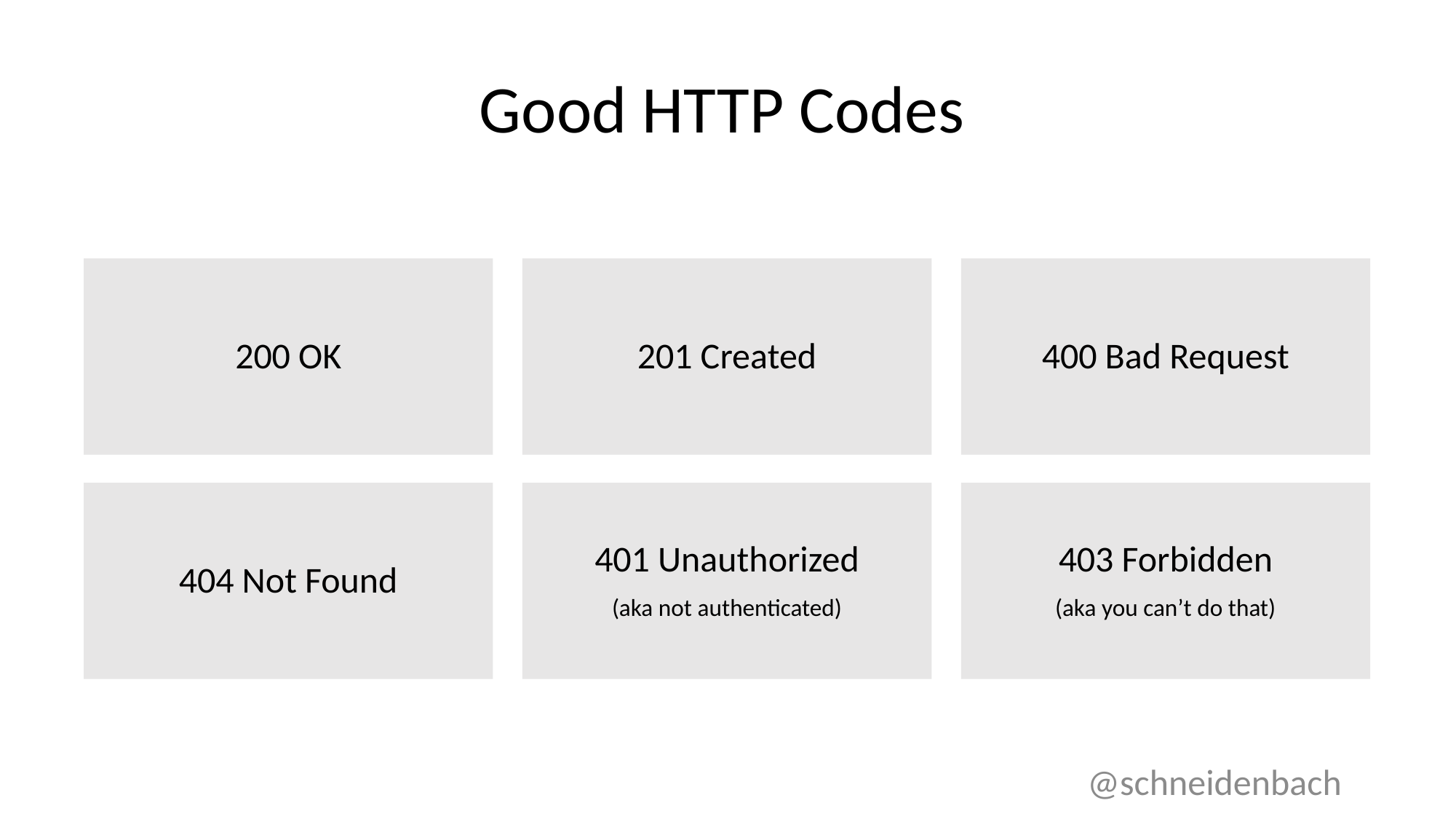

# Good HTTP Codes
200 OK
201 Created
400 Bad Request
404 Not Found
401 Unauthorized
(aka not authenticated)
403 Forbidden
(aka you can’t do that)

@schneidenbach